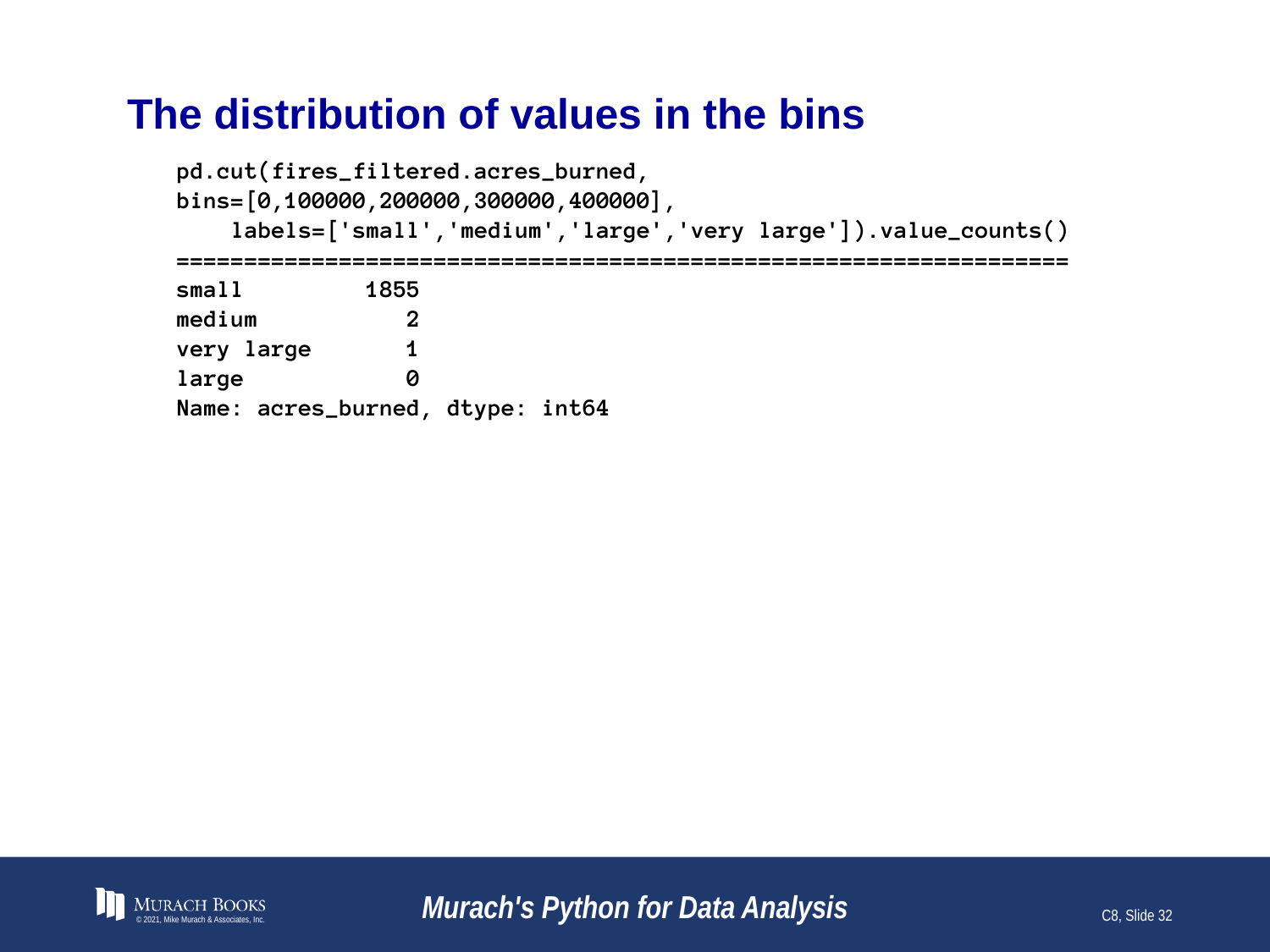

# The distribution of values in the bins
pd.cut(fires_filtered.acres_burned, bins=[0,100000,200000,300000,400000],
    labels=['small','medium','large','very large']).value_counts()
==================================================================
small         1855
medium           2
very large       1
large            0
Name: acres_burned, dtype: int64

© 2021, Mike Murach & Associates, Inc.
Murach's Python for Data Analysis

C8, Slide 32